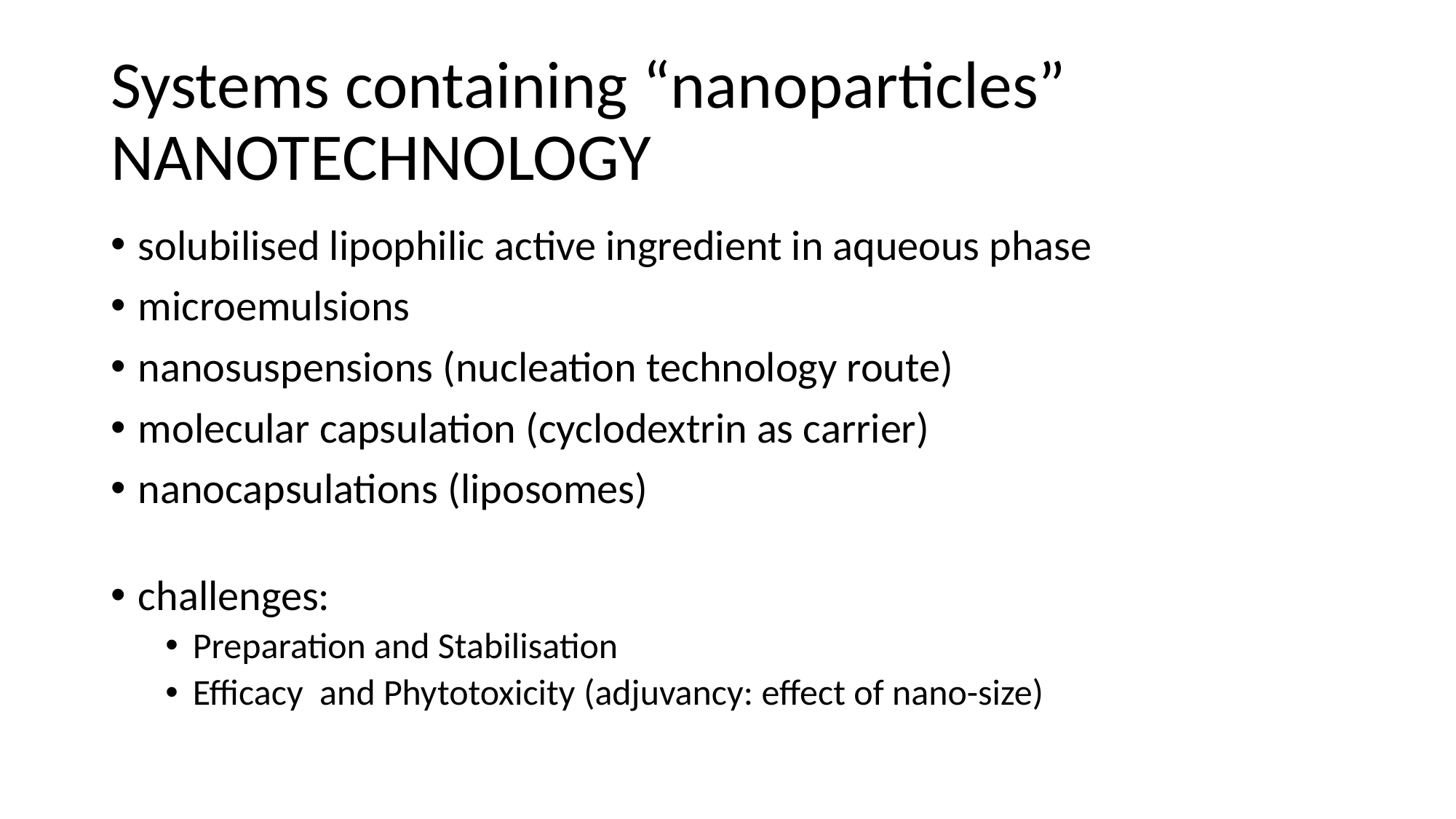

# Systems containing “nanoparticles” NANOTECHNOLOGY
solubilised lipophilic active ingredient in aqueous phase
microemulsions
nanosuspensions (nucleation technology route)
molecular capsulation (cyclodextrin as carrier)
nanocapsulations (liposomes)
challenges:
Preparation and Stabilisation
Efficacy  and Phytotoxicity (adjuvancy: effect of nano-size)